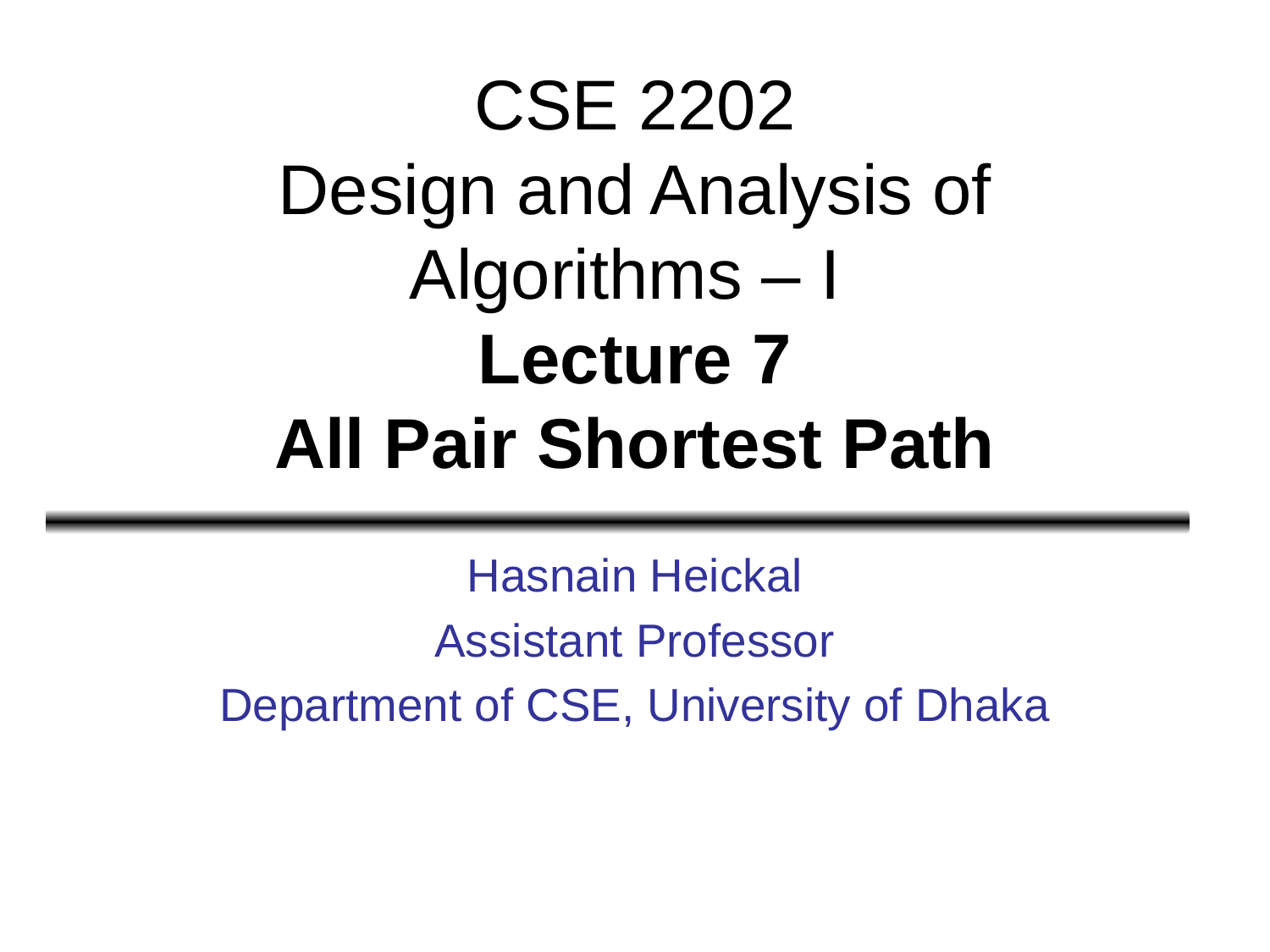

# CSE 2202 Design and Analysis of Algorithms – I Lecture 7 All Pair Shortest Path
Hasnain Heickal
Assistant Professor
Department of CSE, University of Dhaka